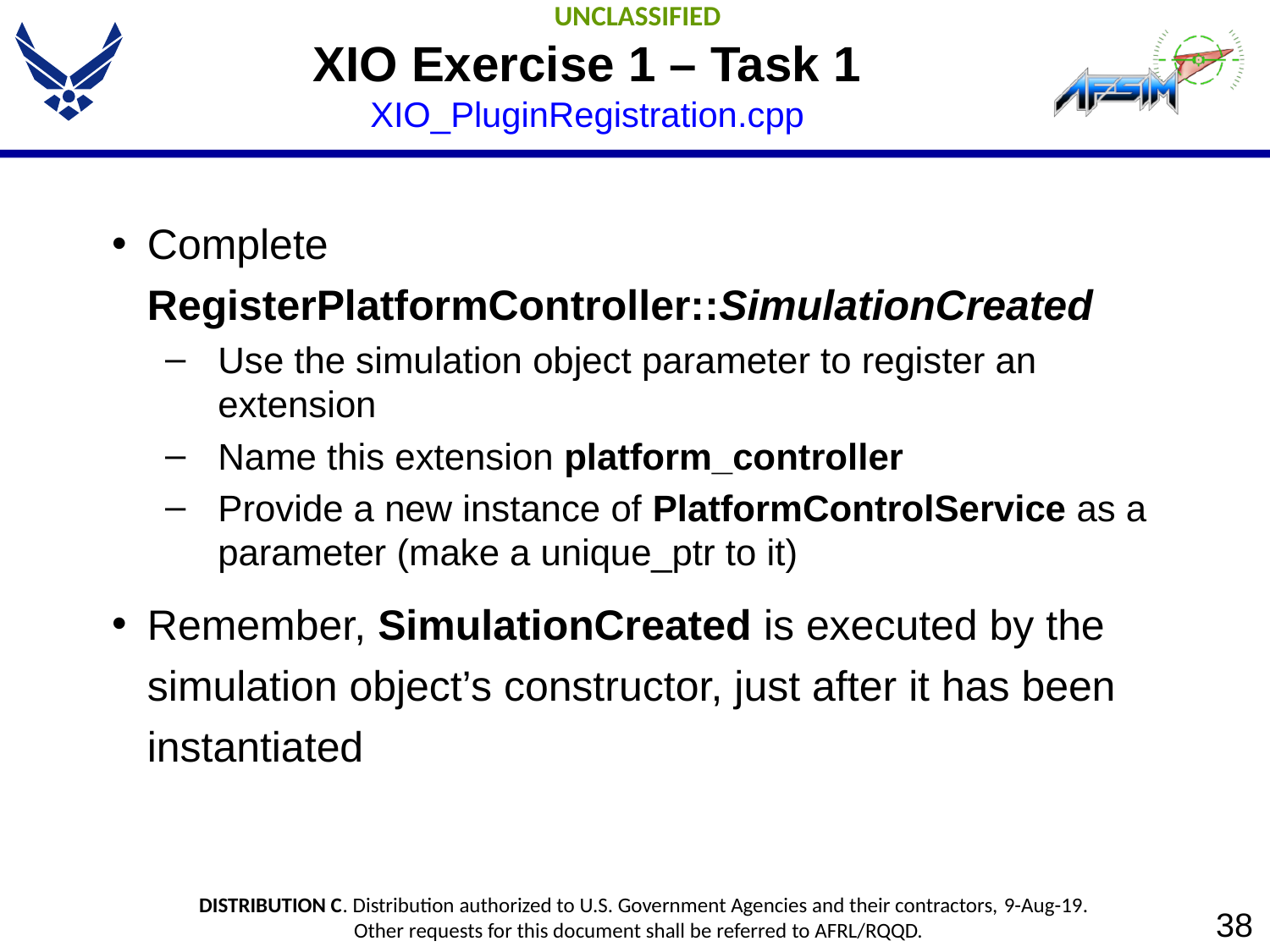

# XIO Exercise 1 – Task 1 XIO_PluginRegistration.cpp
Complete RegisterPlatformController::SimulationCreated
Use the simulation object parameter to register an extension
Name this extension platform_controller
Provide a new instance of PlatformControlService as a parameter (make a unique_ptr to it)
Remember, SimulationCreated is executed by the simulation object’s constructor, just after it has been instantiated